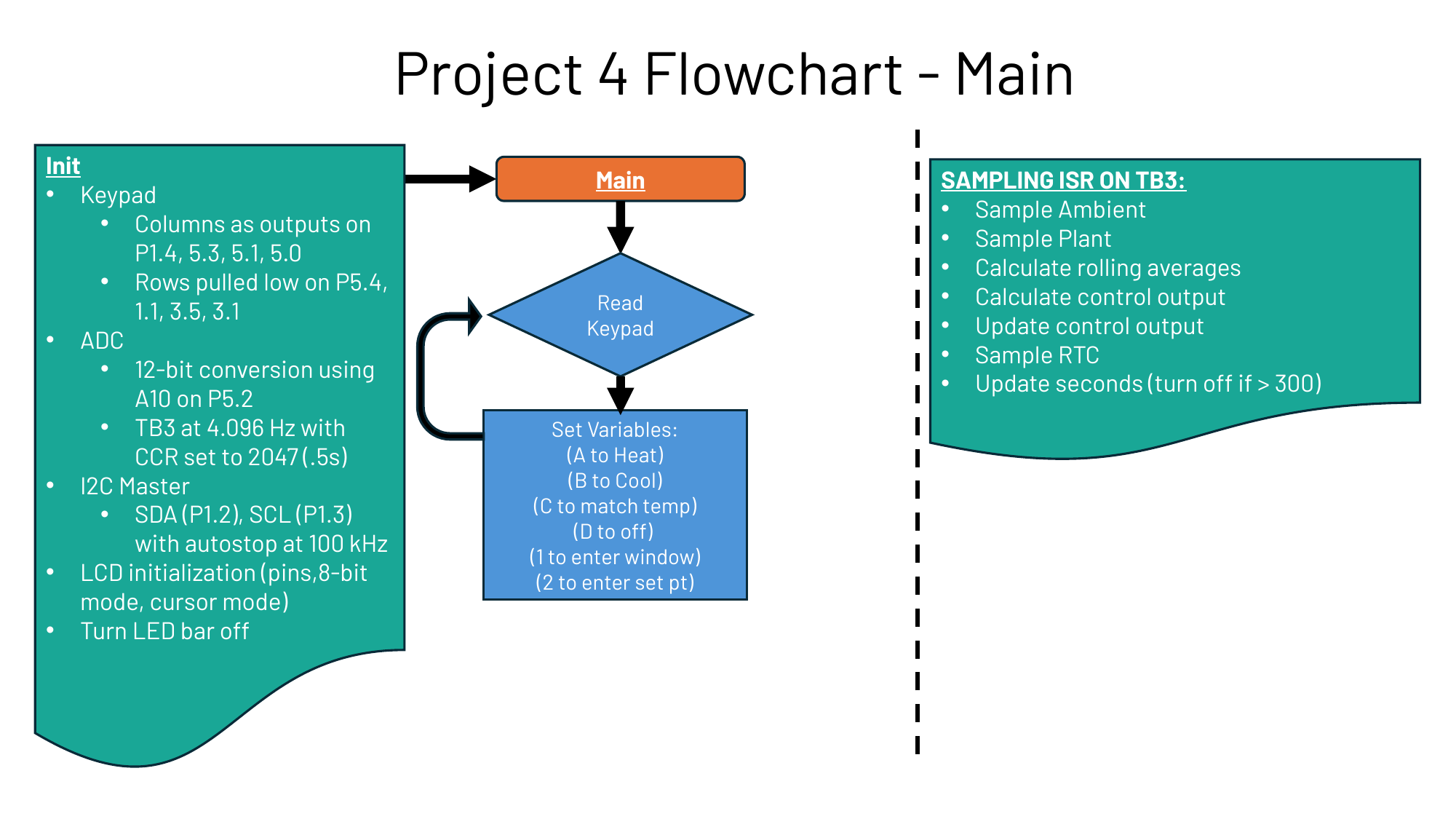

Project 4 Flowchart - Main
Init
Keypad
Columns as outputs on P1.4, 5.3, 5.1, 5.0
Rows pulled low on P5.4, 1.1, 3.5, 3.1
ADC
12-bit conversion using A10 on P5.2
TB3 at 4.096 Hz with CCR set to 2047 (.5s)
I2C Master
SDA (P1.2), SCL (P1.3) with autostop at 100 kHz
LCD initialization (pins,8-bit mode, cursor mode)
Turn LED bar off
Main
SAMPLING ISR ON TB3:
Sample Ambient
Sample Plant
Calculate rolling averages
Calculate control output
Update control output
Sample RTC
Update seconds (turn off if > 300)
Read Keypad

Set Variables:
(A to Heat)
(B to Cool)
(C to match temp)
(D to off)
(1 to enter window)
(2 to enter set pt)